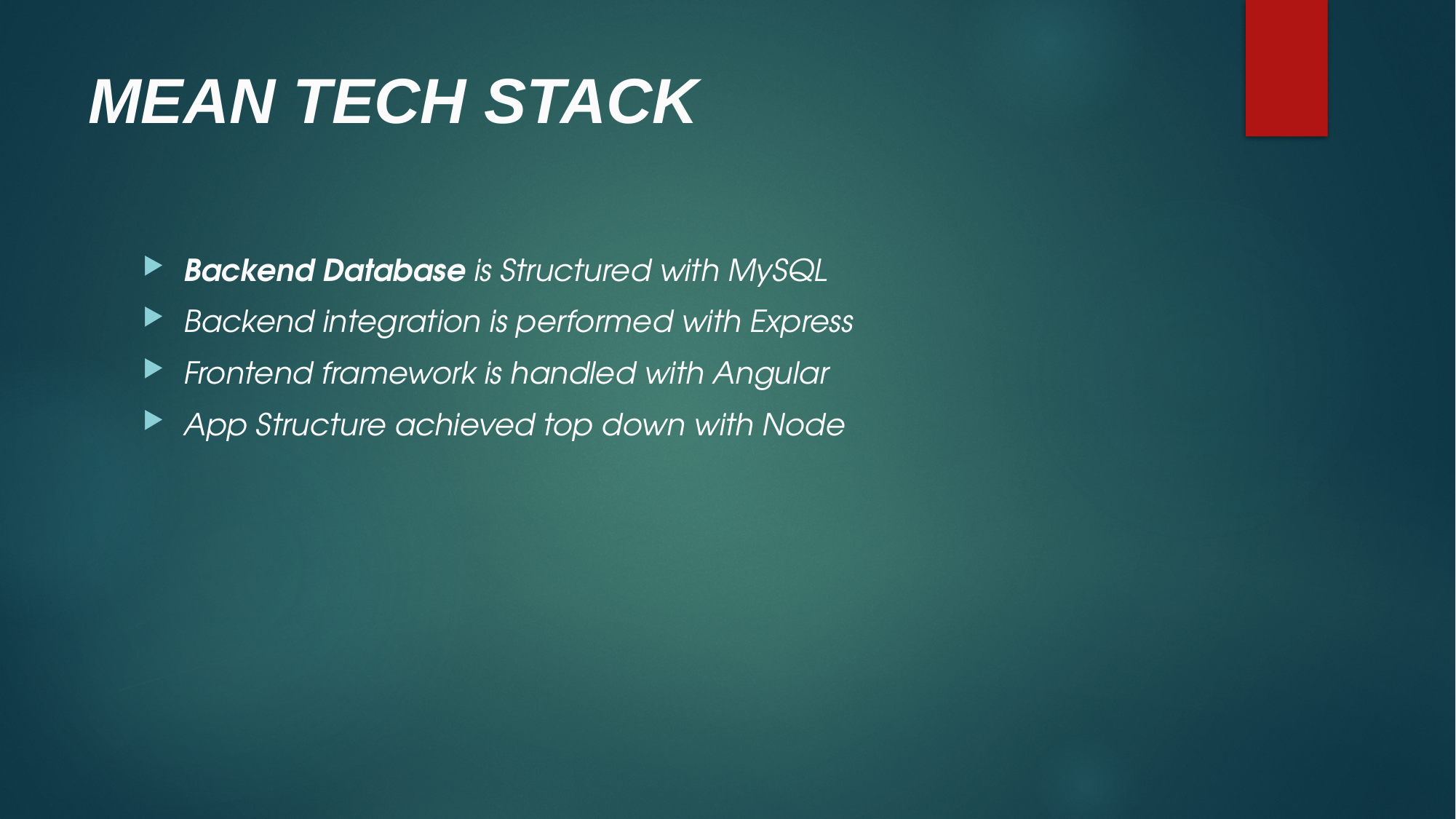

# MEAN TECH STACK
Backend Database is Structured with MySQL
Backend integration is performed with Express
Frontend framework is handled with Angular
App Structure achieved top down with Node